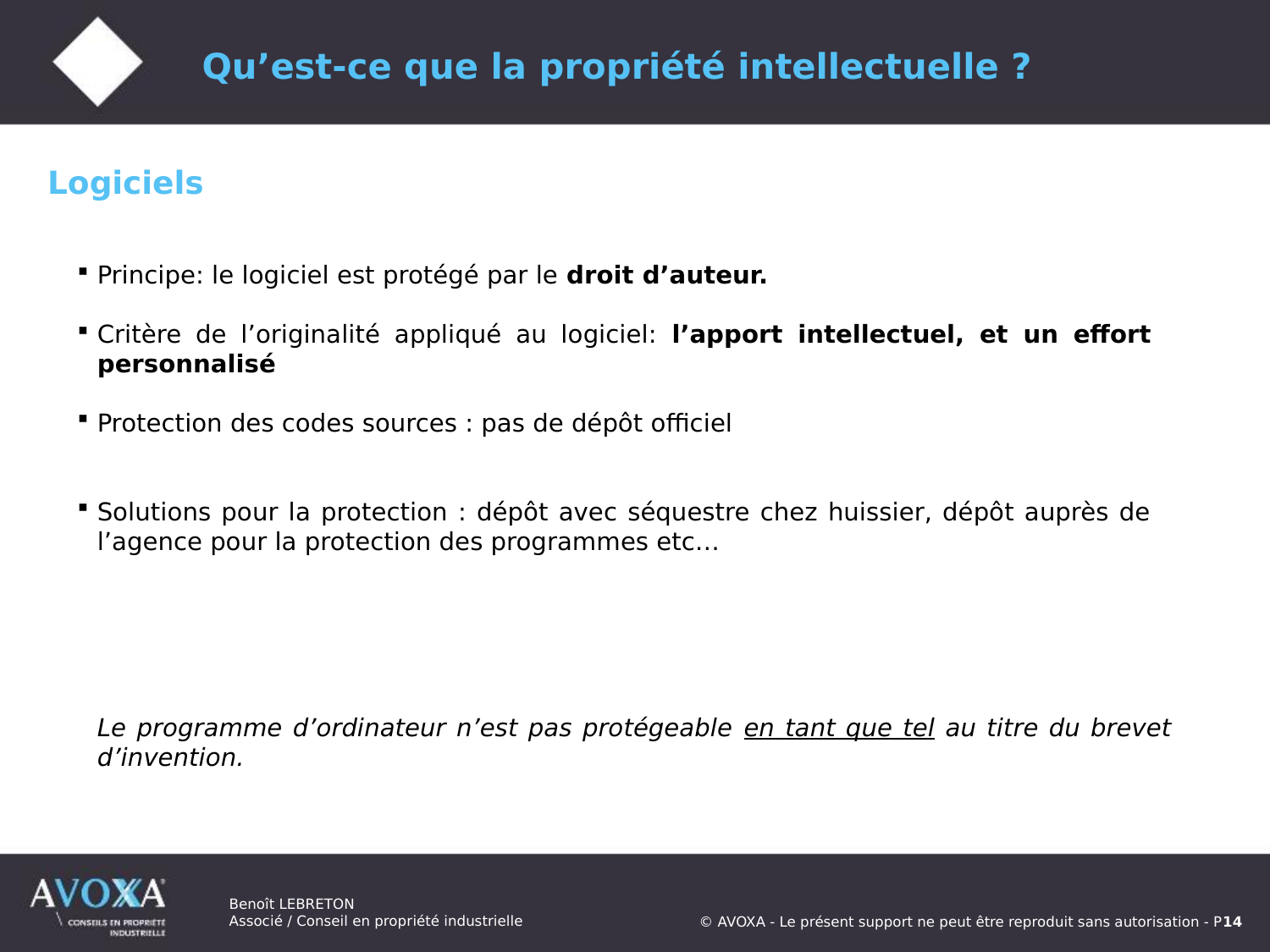

Qu’est-ce que la propriété intellectuelle ?

Logiciels

Principe: le logiciel est protégé par le droit d’auteur.

Critère de l’originalité appliqué au logiciel: l’apport intellectuel, et un effort personnalisé

Protection des codes sources : pas de dépôt officiel

Solutions pour la protection : dépôt avec séquestre chez huissier, dépôt auprès de l’agence pour la protection des programmes etc…

Le programme d’ordinateur n’est pas protégeable en tant que tel au titre du brevet d’invention.